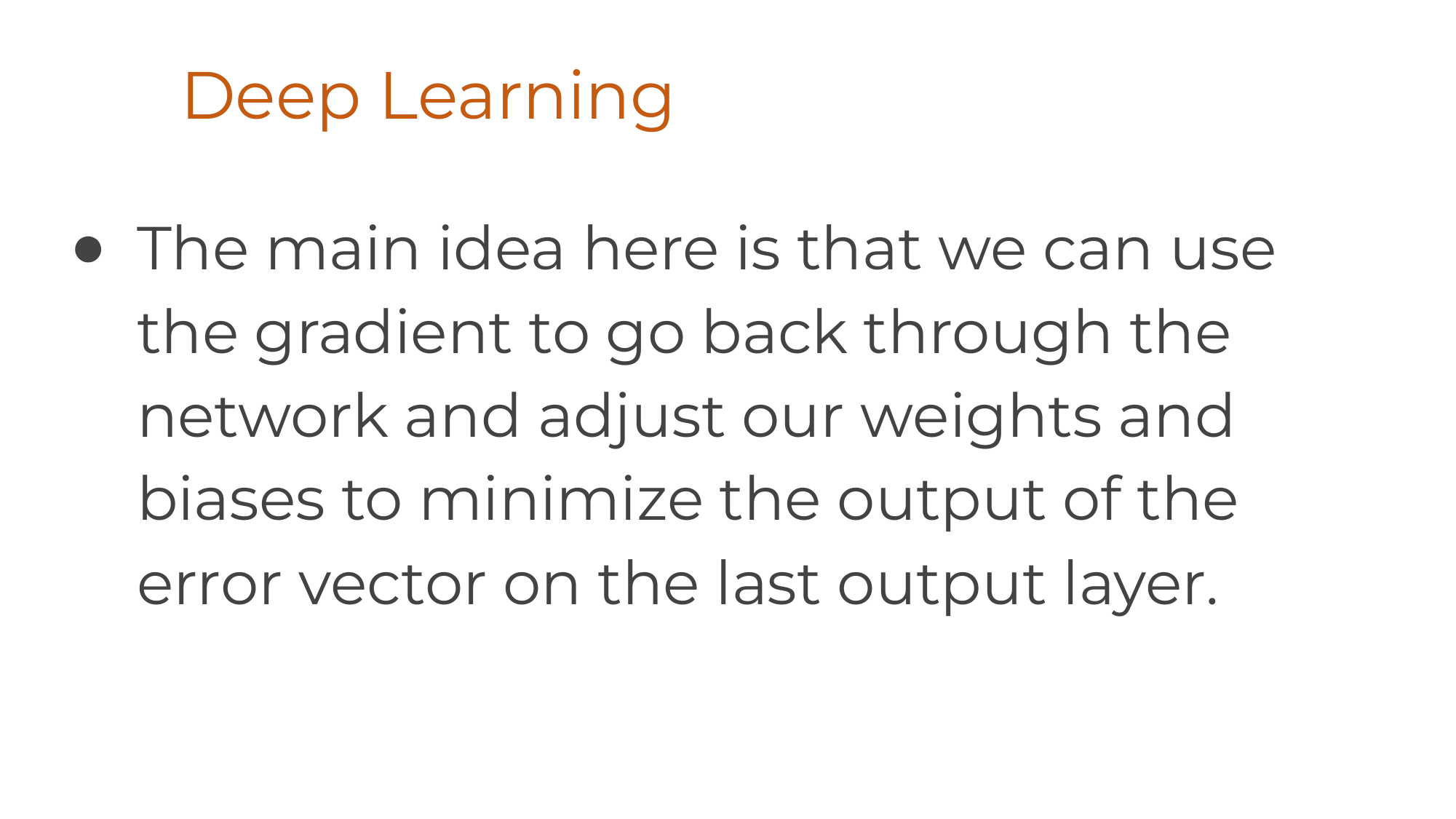

# Deep Learning
The main idea here is that we can use the gradient to go back through the network and adjust our weights and biases to minimize the output of the error vector on the last output layer.